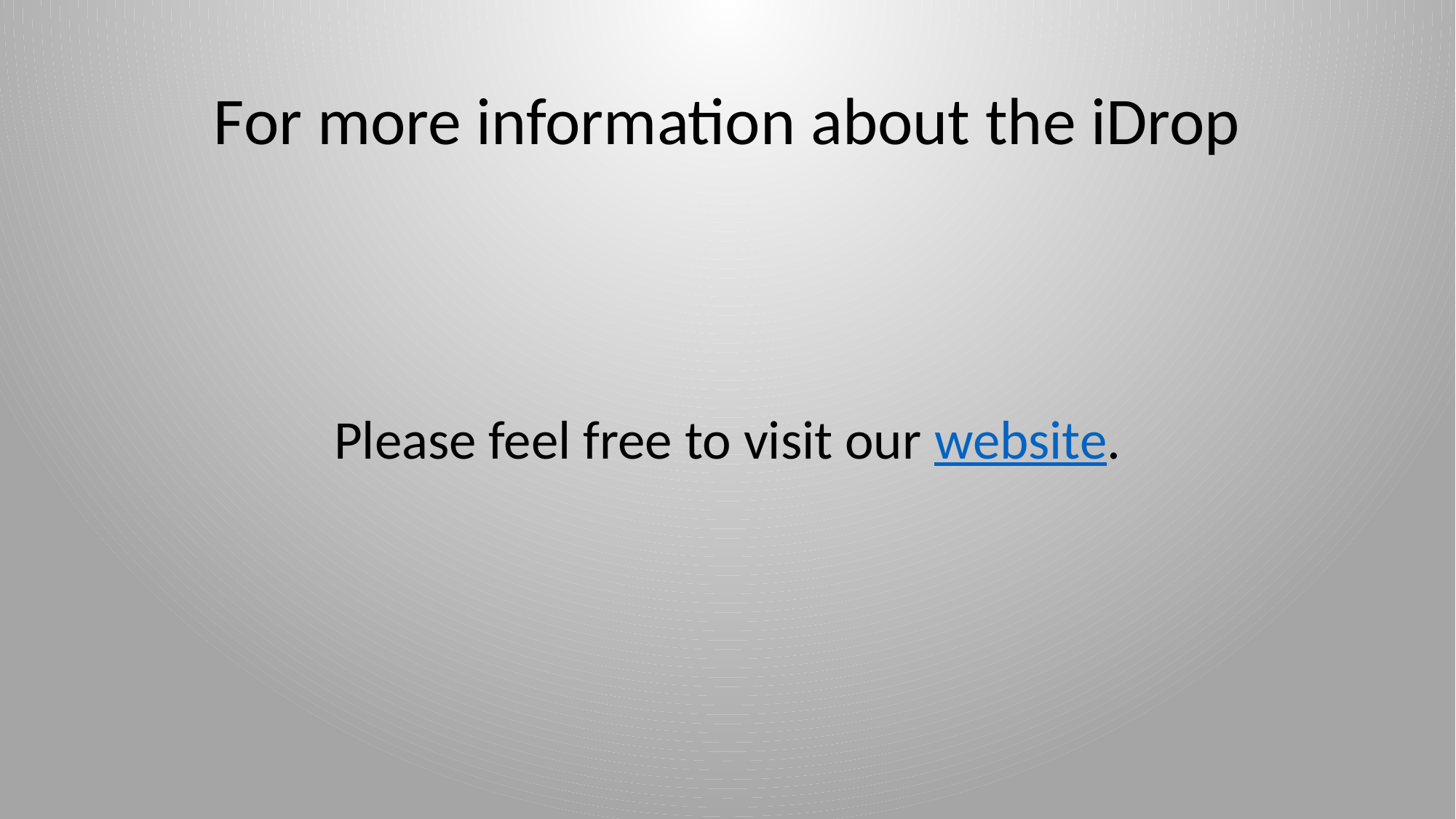

# For more information about the iDrop

Please feel free to visit our website.